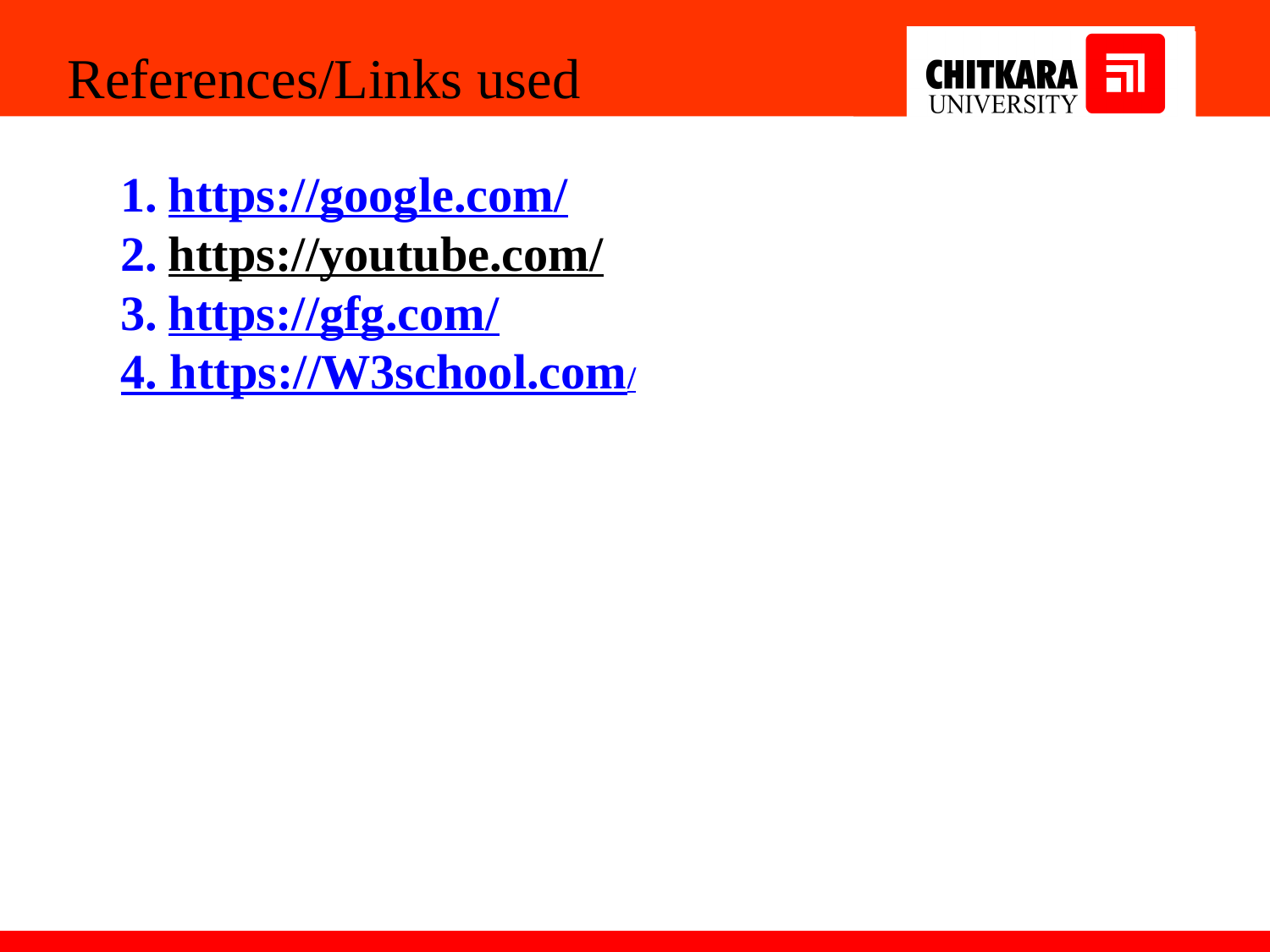

References/Links used
https://google.com/
https://youtube.com/
https://gfg.com/
4. https://W3school.com/